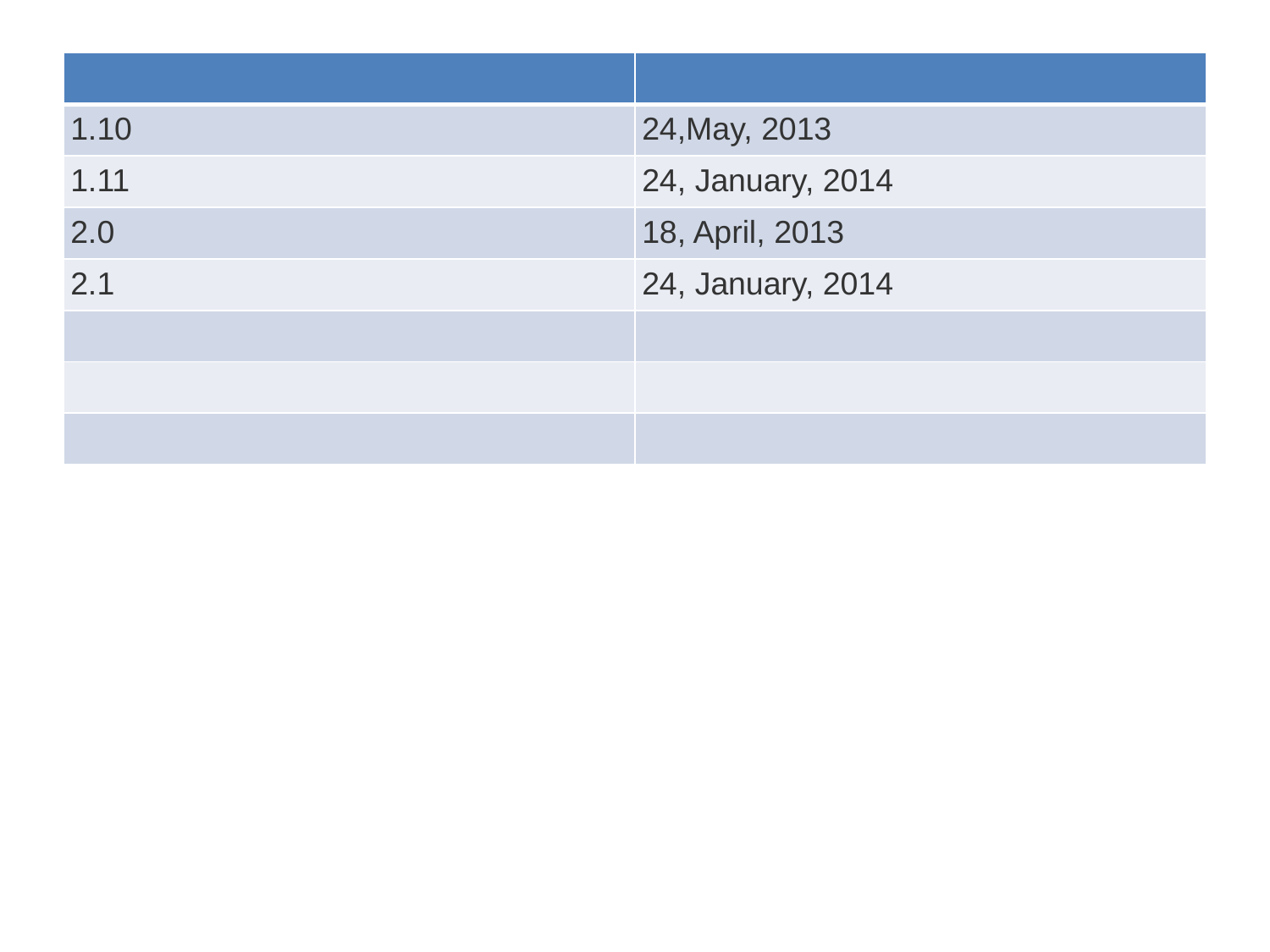

|  |  |
| --- | --- |
| 1.10 | 24,May, 2013 |
| 1.11 | 24, January, 2014 |
| 2.0 | 18, April, 2013 |
| 2.1 | 24, January, 2014 |
|  |  |
|  |  |
|  |  |